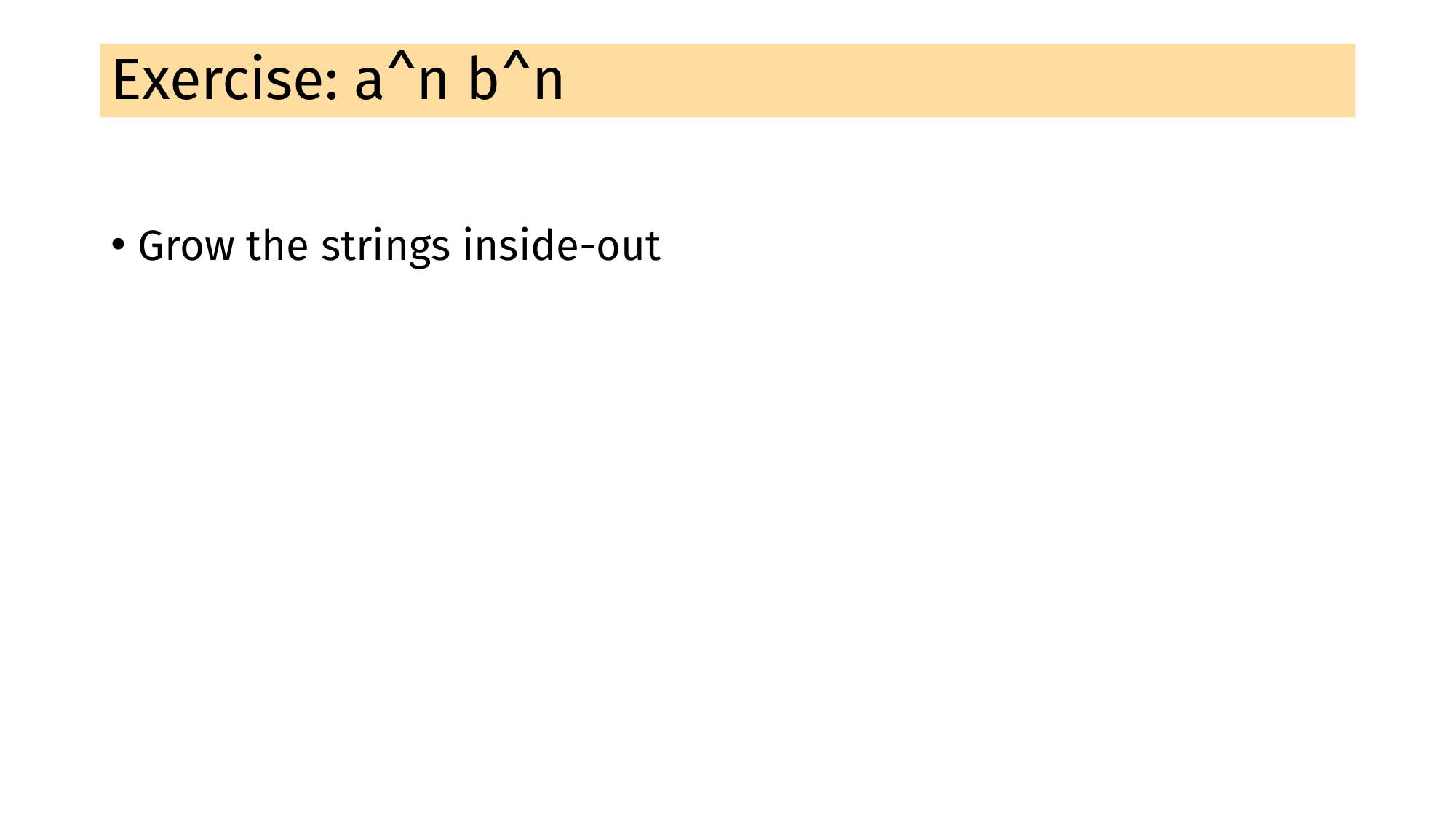

# Exercise: a^n b^n
Grow the strings inside-out